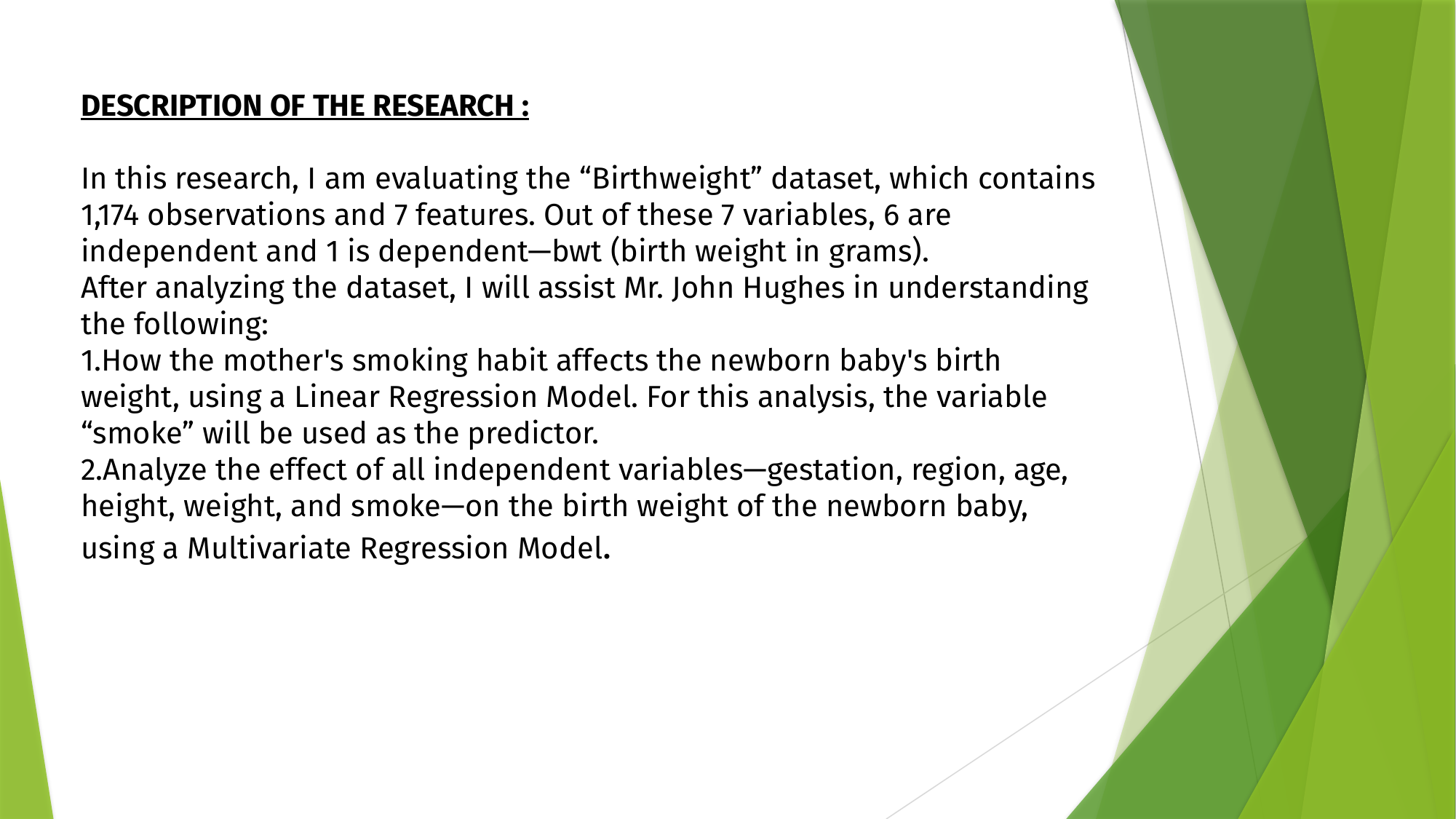

DESCRIPTION OF THE RESEARCH :

In this research, I am evaluating the “Birthweight” dataset, which contains 1,174 observations and 7 features. Out of these 7 variables, 6 are independent and 1 is dependent—bwt (birth weight in grams).
After analyzing the dataset, I will assist Mr. John Hughes in understanding the following:
How the mother's smoking habit affects the newborn baby's birth weight, using a Linear Regression Model. For this analysis, the variable “smoke” will be used as the predictor.
Analyze the effect of all independent variables—gestation, region, age, height, weight, and smoke—on the birth weight of the newborn baby, using a Multivariate Regression Model.